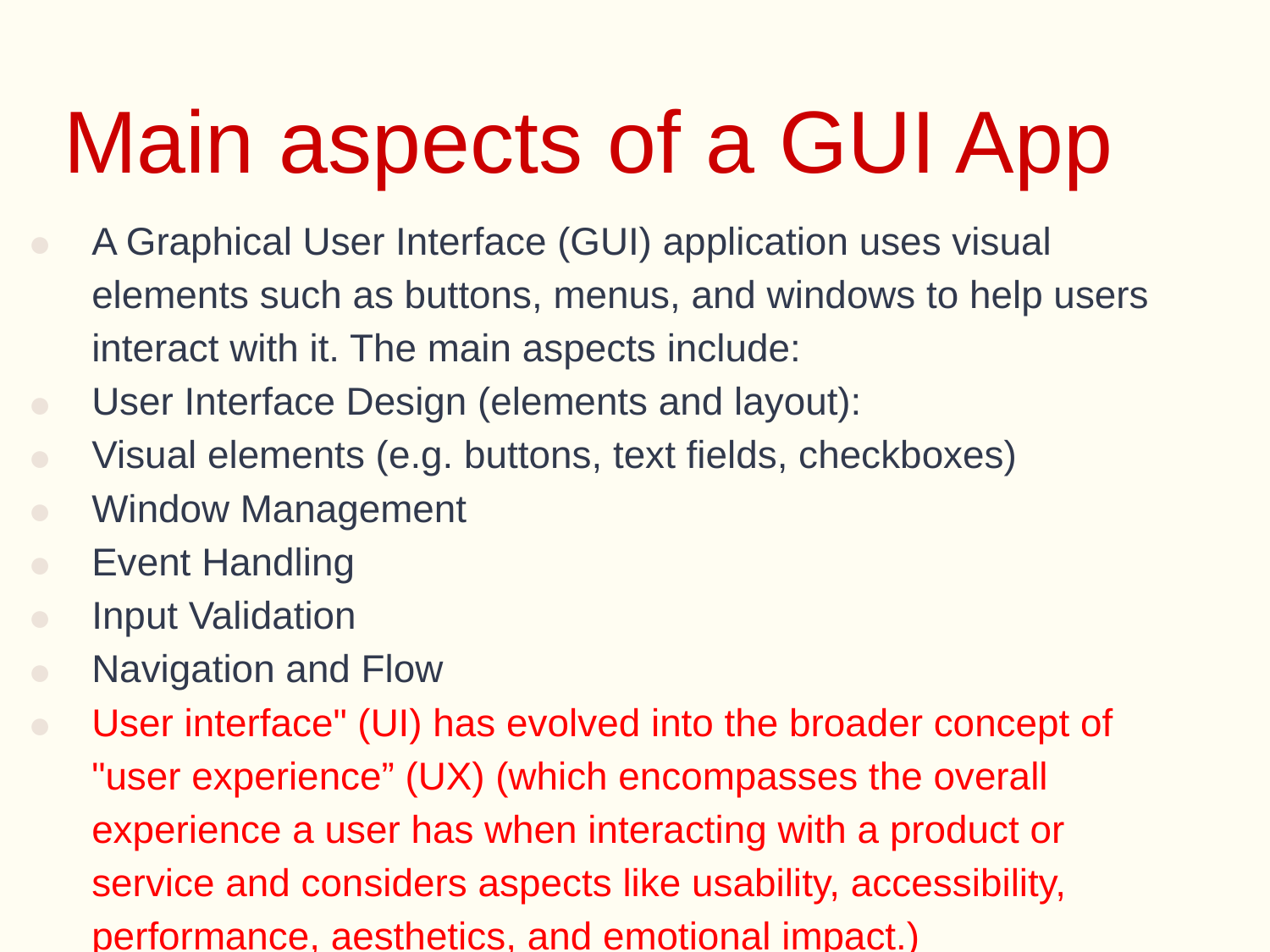

# Main aspects of a GUI App
A Graphical User Interface (GUI) application uses visual elements such as buttons, menus, and windows to help users interact with it. The main aspects include:
User Interface Design (elements and layout):
Visual elements (e.g. buttons, text fields, checkboxes)
Window Management
Event Handling
Input Validation
Navigation and Flow
User interface" (UI) has evolved into the broader concept of "user experience” (UX) (which encompasses the overall experience a user has when interacting with a product or service and considers aspects like usability, accessibility, performance, aesthetics, and emotional impact.)